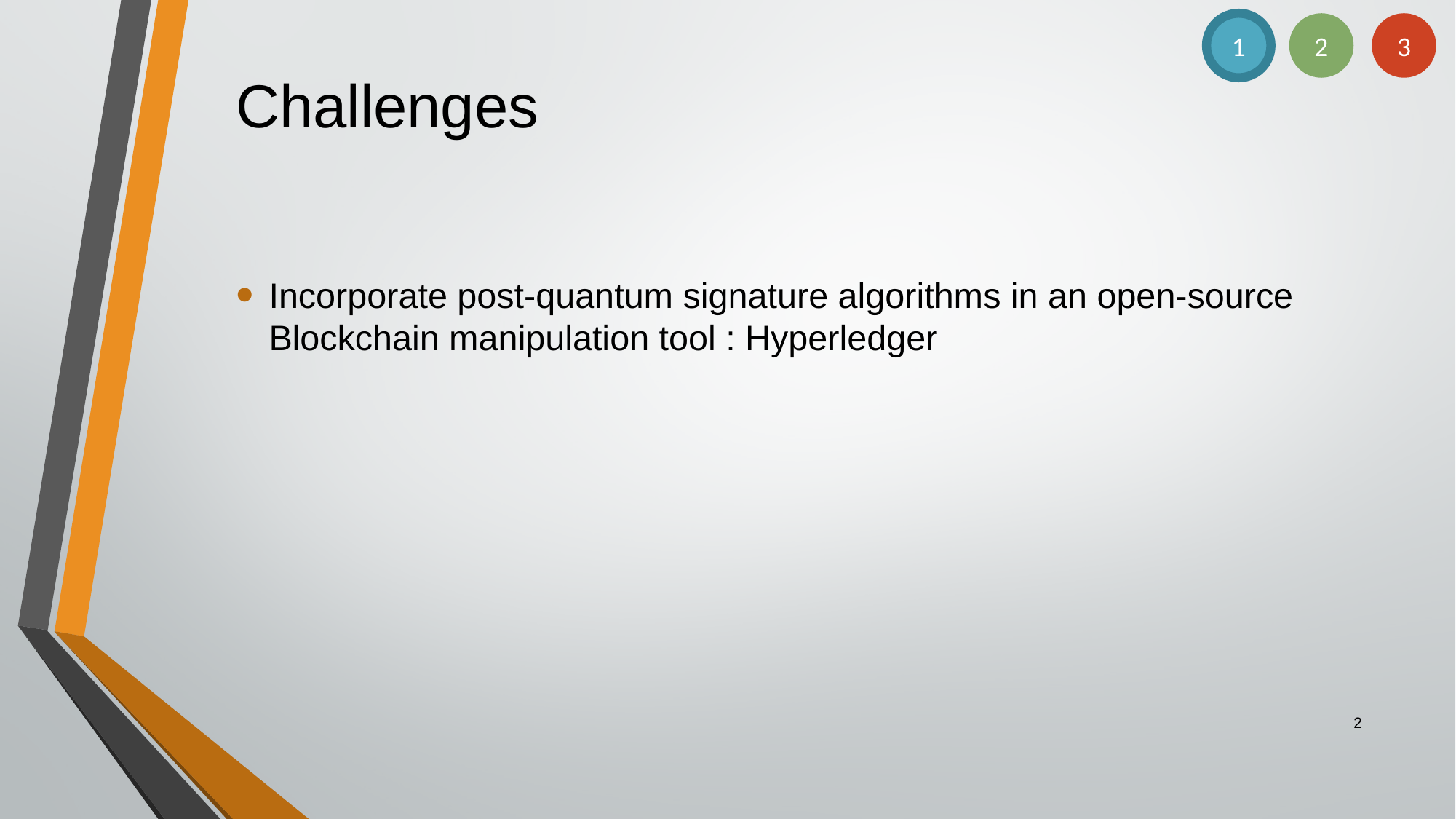

1
2
3
# Challenges
Incorporate post-quantum signature algorithms in an open-source Blockchain manipulation tool : Hyperledger

2